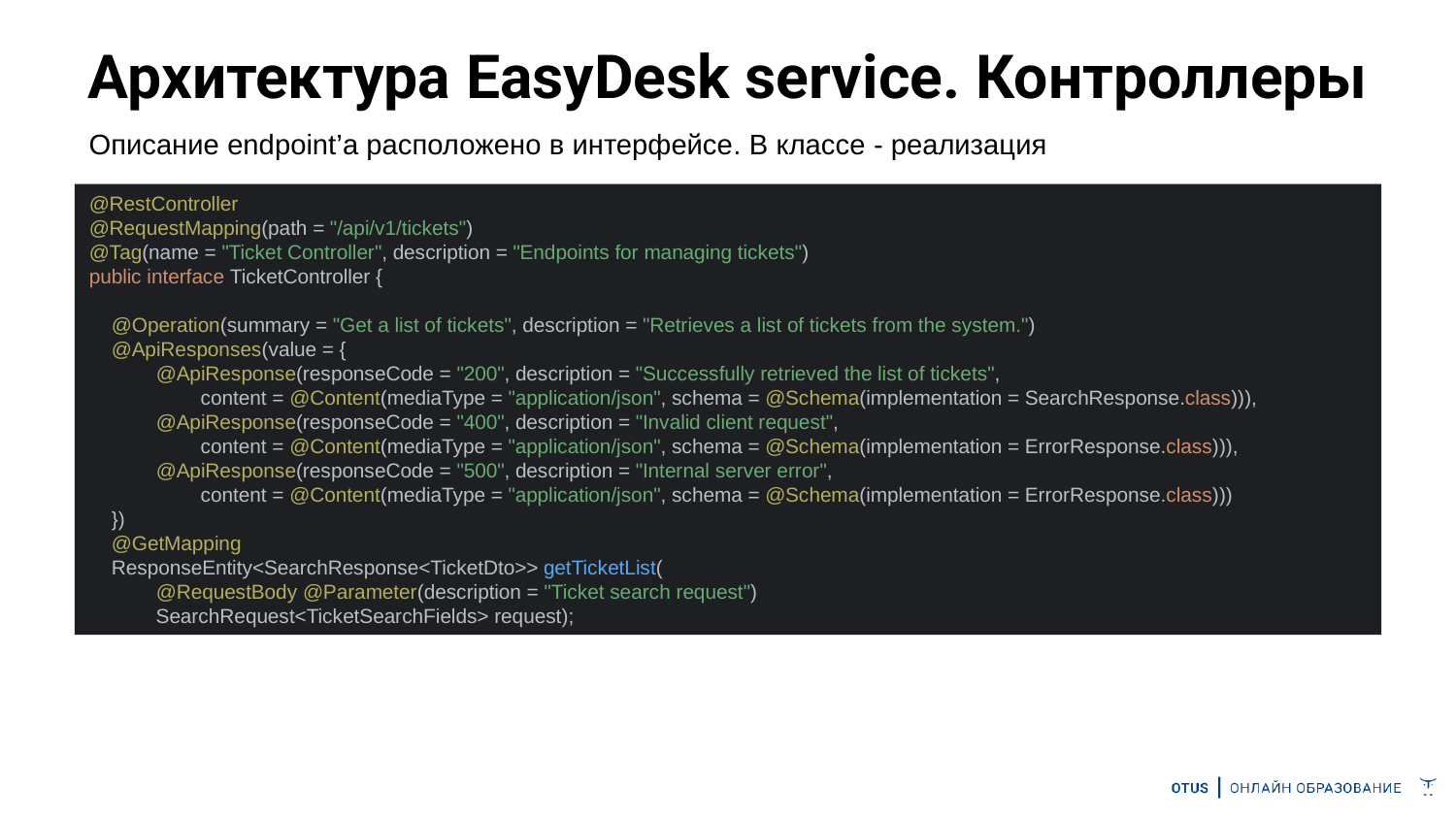

Архитектура EasyDesk service. Контроллеры
Описание endpoint’а расположено в интерфейсе. В классе - реализация
@RestController
@RequestMapping(path = "/api/v1/tickets")
@Tag(name = "Ticket Controller", description = "Endpoints for managing tickets")
public interface TicketController {
    @Operation(summary = "Get a list of tickets", description = "Retrieves a list of tickets from the system.")
    @ApiResponses(value = {
            @ApiResponse(responseCode = "200", description = "Successfully retrieved the list of tickets",
                    content = @Content(mediaType = "application/json", schema = @Schema(implementation = SearchResponse.class))),
            @ApiResponse(responseCode = "400", description = "Invalid client request",
                    content = @Content(mediaType = "application/json", schema = @Schema(implementation = ErrorResponse.class))),
            @ApiResponse(responseCode = "500", description = "Internal server error",
                    content = @Content(mediaType = "application/json", schema = @Schema(implementation = ErrorResponse.class)))
    })
    @GetMapping
    ResponseEntity<SearchResponse<TicketDto>> getTicketList(
            @RequestBody @Parameter(description = "Ticket search request")
            SearchRequest<TicketSearchFields> request);